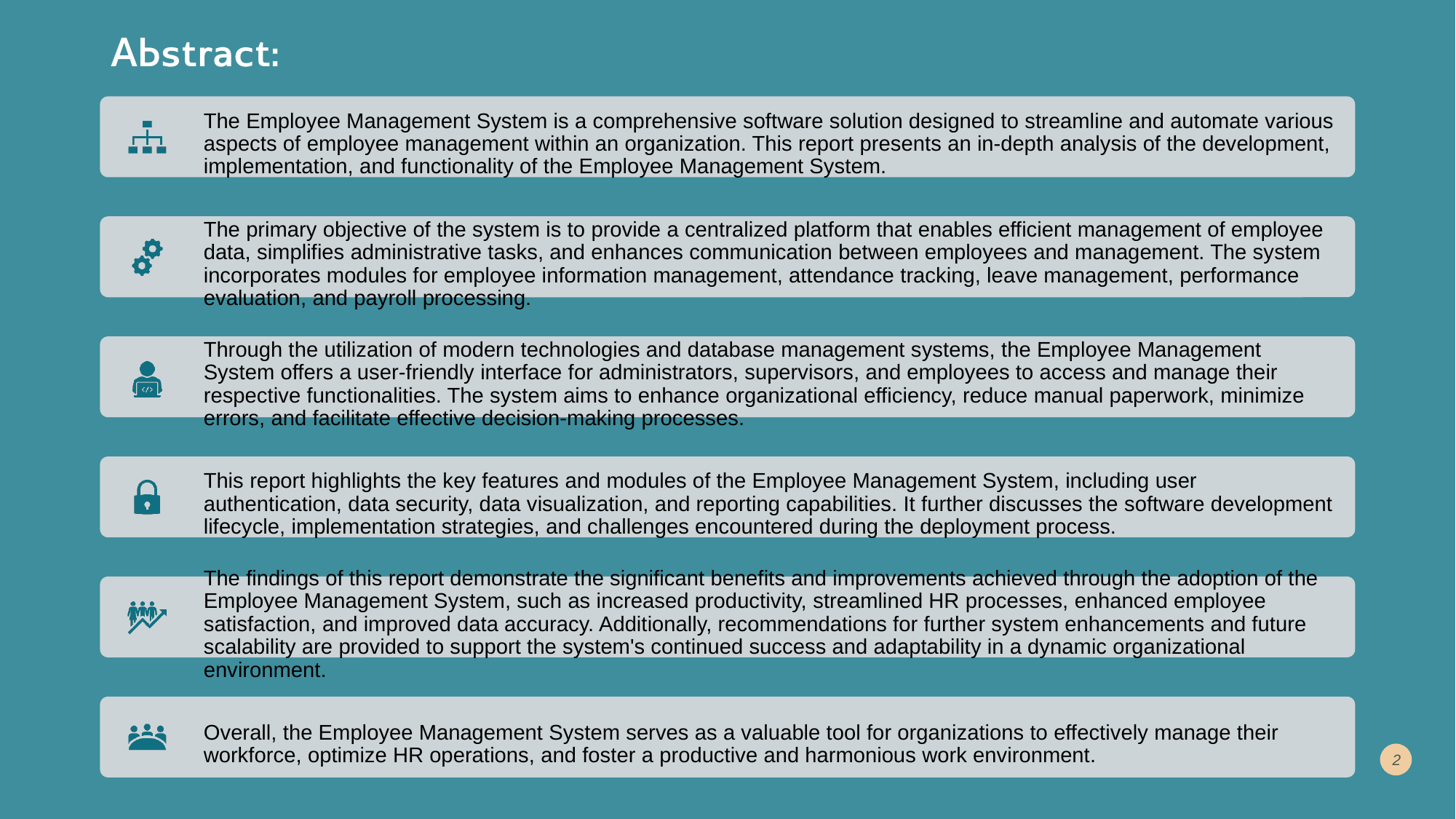

# Abstract:
The Employee Management System is a comprehensive software solution designed to streamline and automate various aspects of employee management within an organization. This report presents an in-depth analysis of the development, implementation, and functionality of the Employee Management System.
The primary objective of the system is to provide a centralized platform that enables efficient management of employee data, simplifies administrative tasks, and enhances communication between employees and management. The system incorporates modules for employee information management, attendance tracking, leave management, performance evaluation, and payroll processing.
Through the utilization of modern technologies and database management systems, the Employee Management System offers a user-friendly interface for administrators, supervisors, and employees to access and manage their respective functionalities. The system aims to enhance organizational efficiency, reduce manual paperwork, minimize errors, and facilitate effective decision-making processes.
This report highlights the key features and modules of the Employee Management System, including user authentication, data security, data visualization, and reporting capabilities. It further discusses the software development lifecycle, implementation strategies, and challenges encountered during the deployment process.
The findings of this report demonstrate the significant benefits and improvements achieved through the adoption of the Employee Management System, such as increased productivity, streamlined HR processes, enhanced employee satisfaction, and improved data accuracy. Additionally, recommendations for further system enhancements and future scalability are provided to support the system's continued success and adaptability in a dynamic organizational environment.
Overall, the Employee Management System serves as a valuable tool for organizations to effectively manage their workforce, optimize HR operations, and foster a productive and harmonious work environment.
2